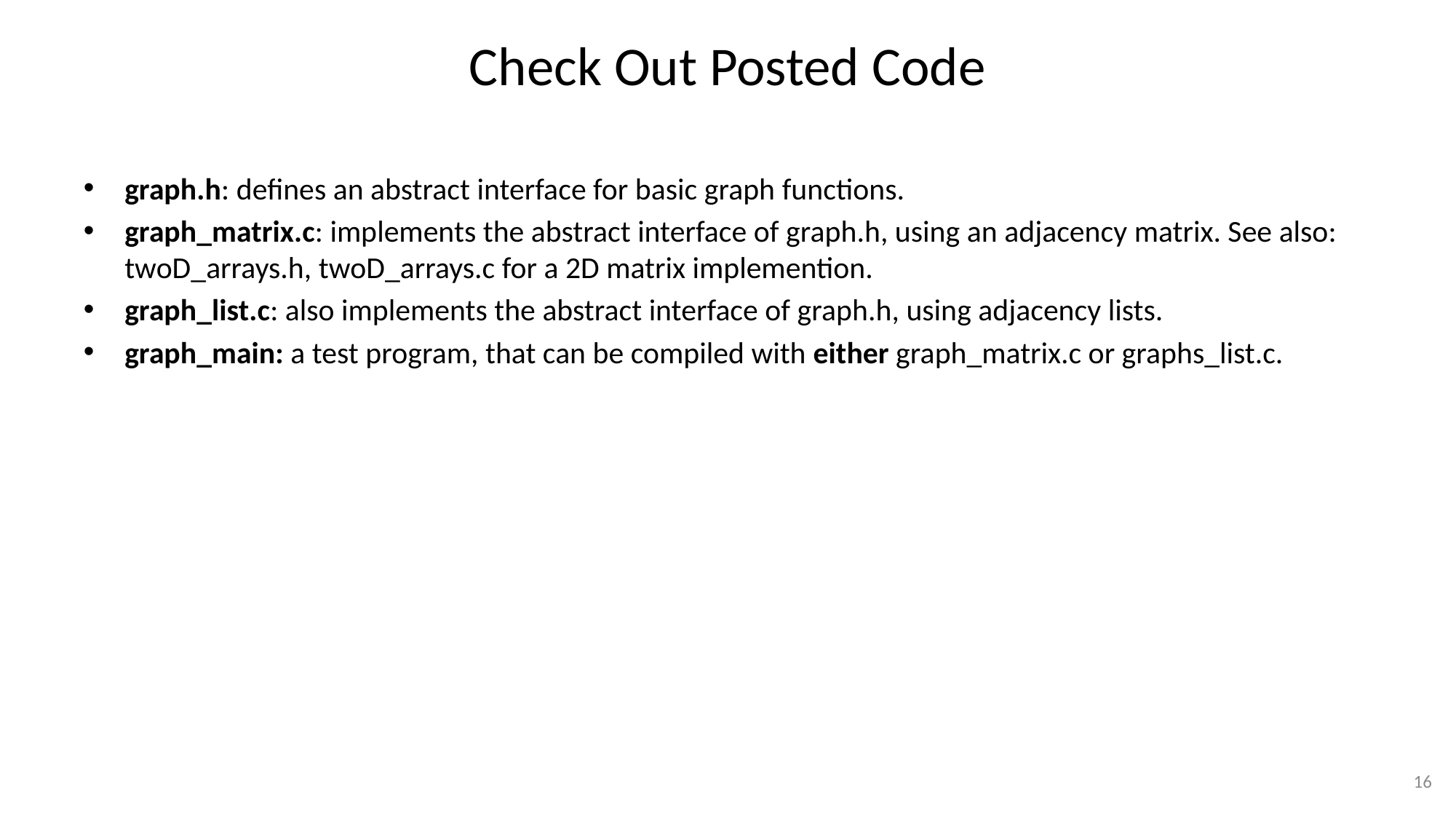

# Check Out Posted Code
graph.h: defines an abstract interface for basic graph functions.
graph_matrix.c: implements the abstract interface of graph.h, using an adjacency matrix. See also:  twoD_arrays.h, twoD_arrays.c for a 2D matrix implemention.
graph_list.c: also implements the abstract interface of graph.h, using adjacency lists.
graph_main: a test program, that can be compiled with either graph_matrix.c or graphs_list.c.

16